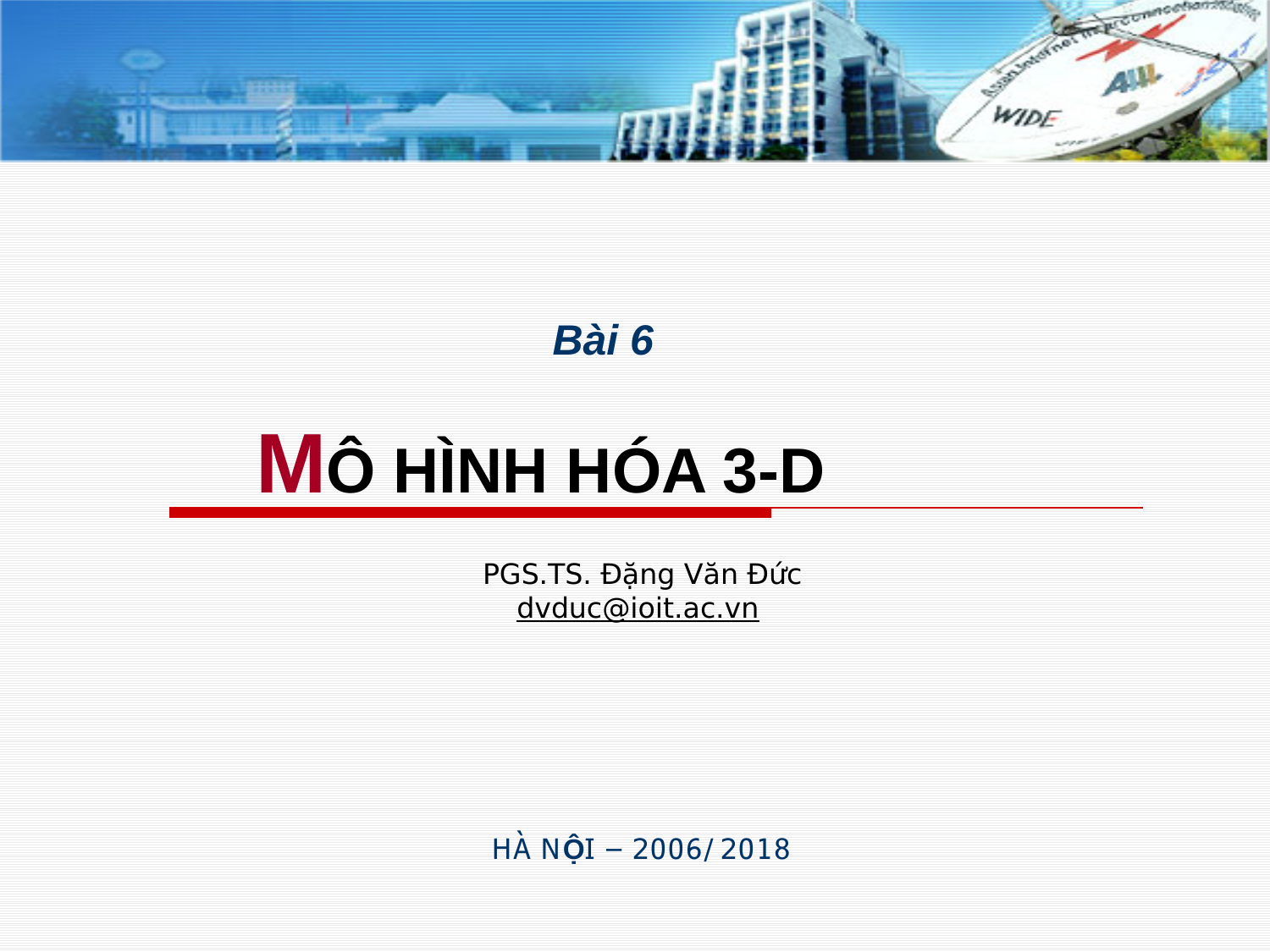

Bài 6
# MÔ HÌNH HÓA 3-D
PGS.TS. Đặng Văn Đức
dvduc@ioit.ac.vn
HÀ NỘI – 2006/2018